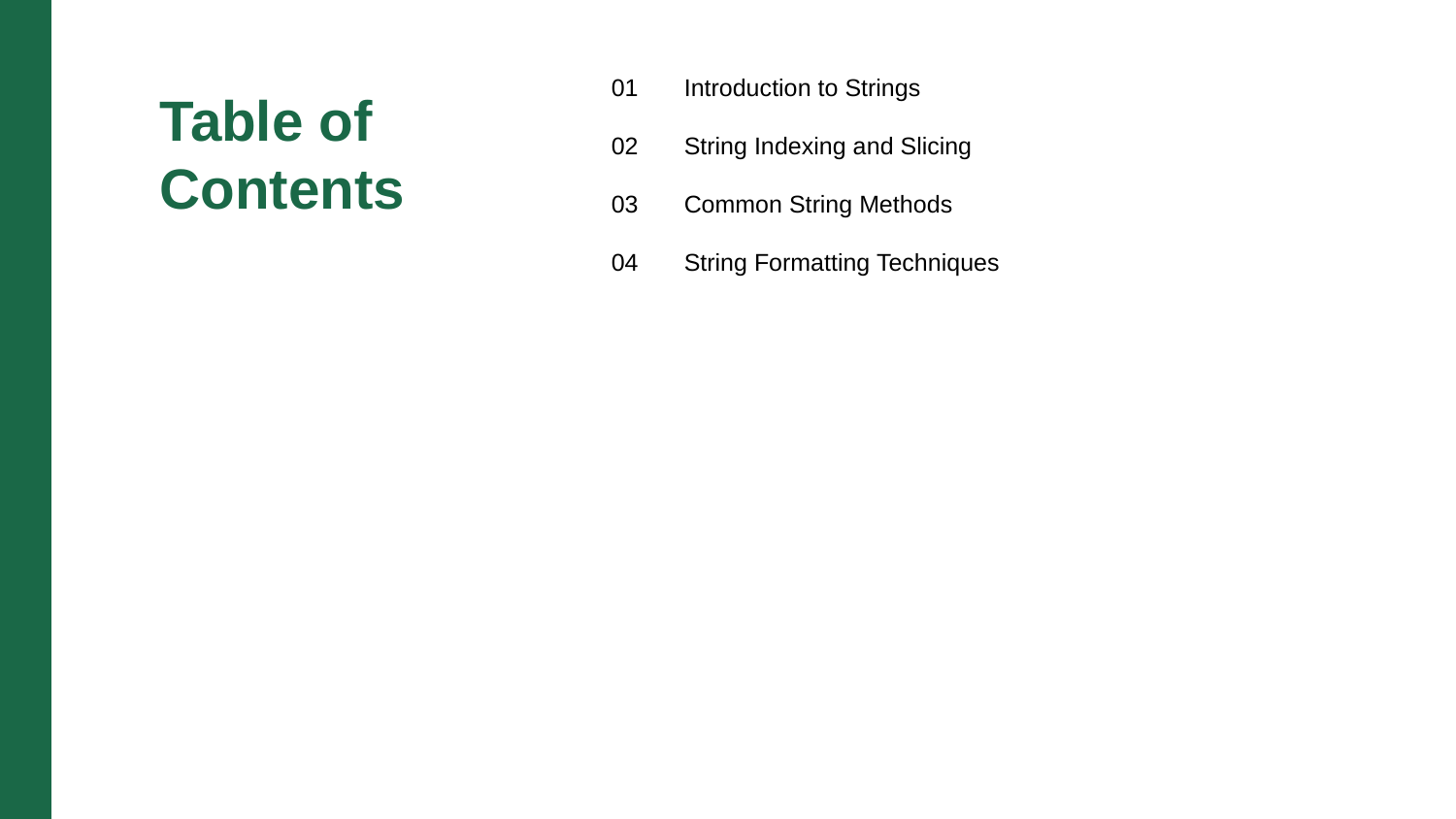

01
Introduction to Strings
Table of Contents
02
String Indexing and Slicing
03
Common String Methods
04
String Formatting Techniques